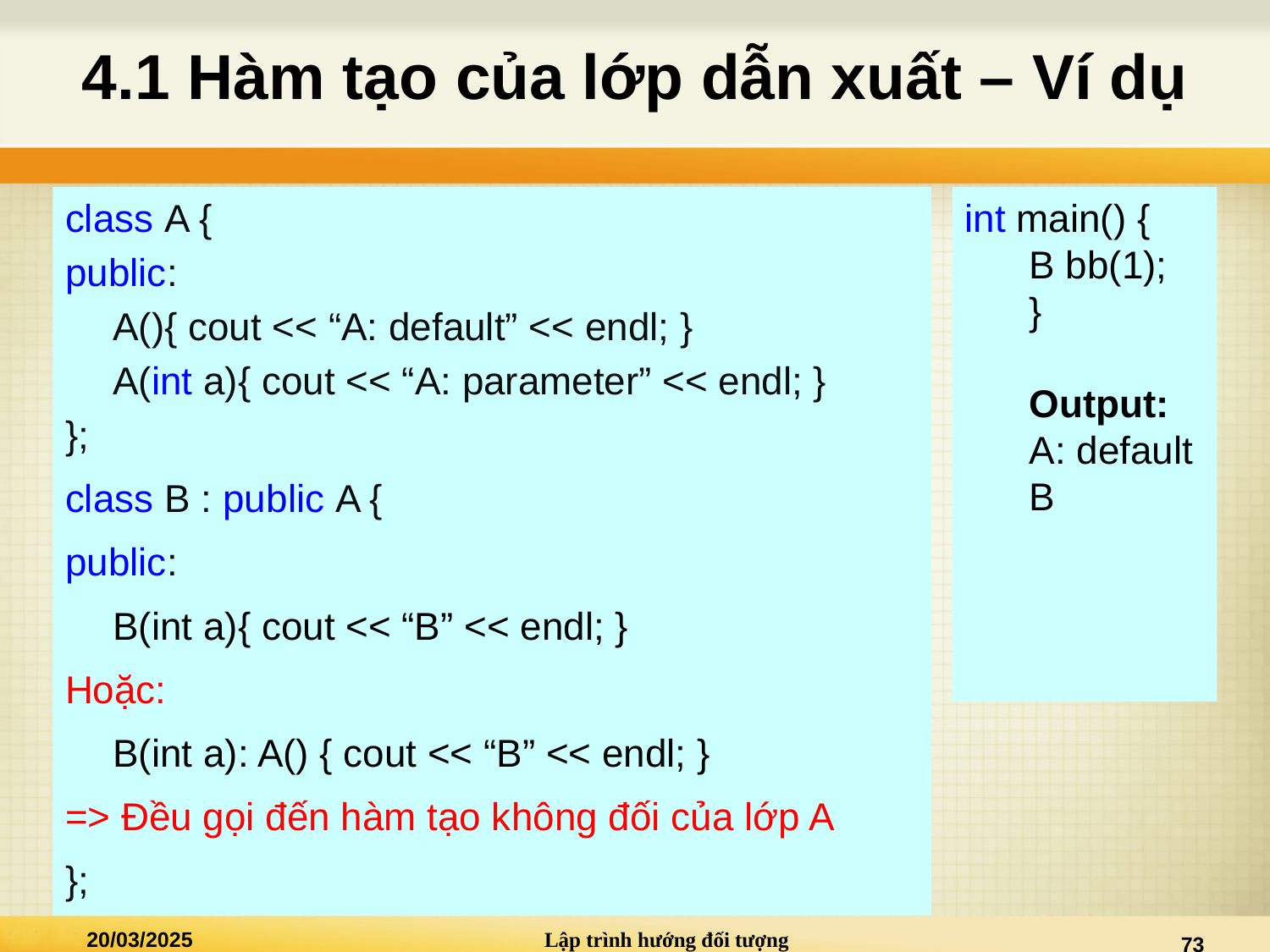

# 4.1 Hàm tạo của lớp dẫn xuất – Ví dụ
class A {
public:
	A(){ cout << “A: default” << endl; }
	A(int a){ cout << “A: parameter” << endl; }
};
class B : public A {
public:
	B(int a){ cout << “B” << endl; }
Hoặc:
	B(int a): A() { cout << “B” << endl; }
=> Đều gọi đến hàm tạo không đối của lớp A
};

int main() {
B bb(1);
}

Output:
A: default
B

20/03/2025
Lập trình hướng đối tượng
73